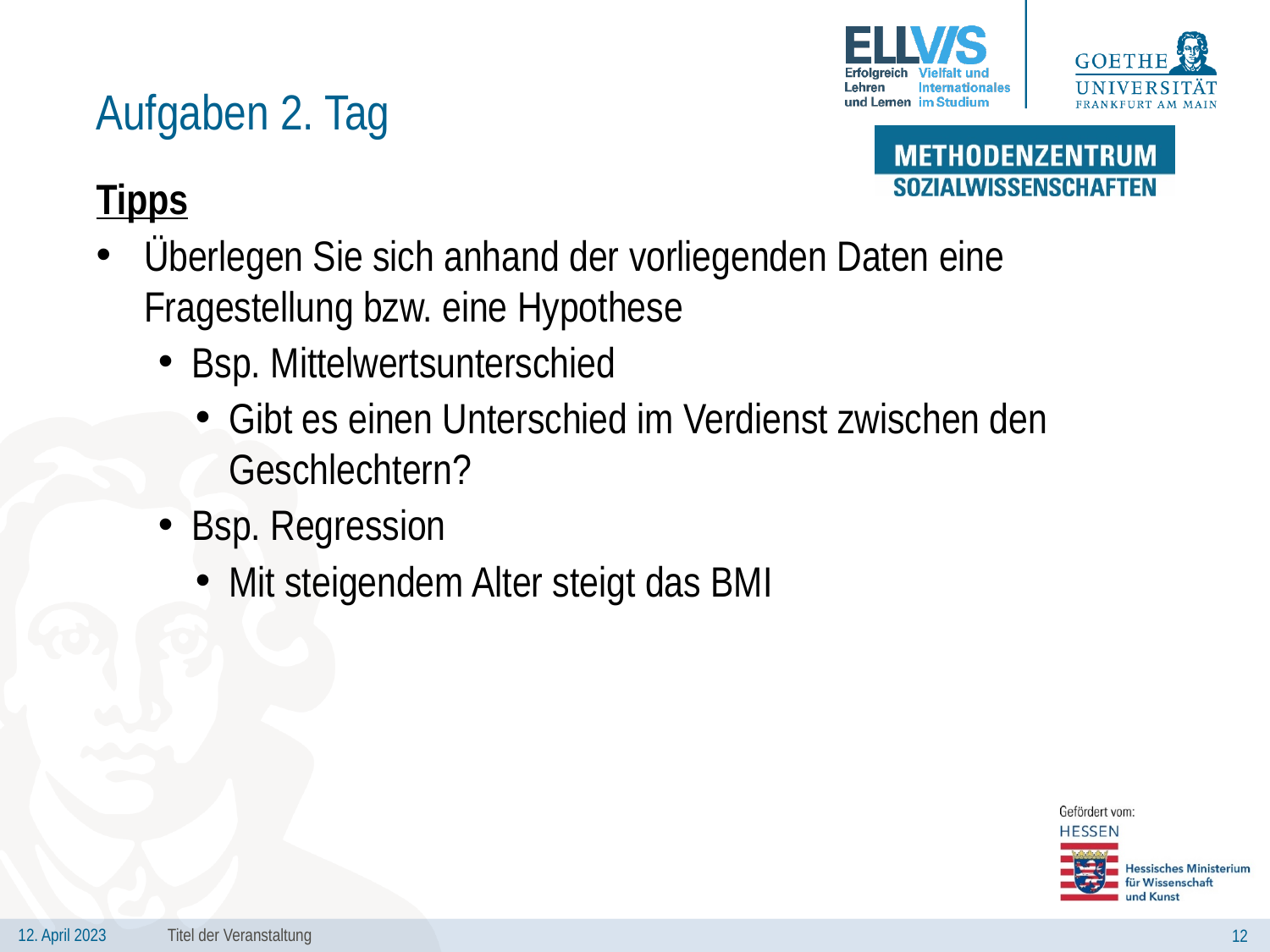

# Aufgaben 2. Tag
Tipps
Überlegen Sie sich anhand der vorliegenden Daten eine Fragestellung bzw. eine Hypothese
Bsp. Mittelwertsunterschied
Gibt es einen Unterschied im Verdienst zwischen den Geschlechtern?
Bsp. Regression
Mit steigendem Alter steigt das BMI
Titel der Veranstaltung
12